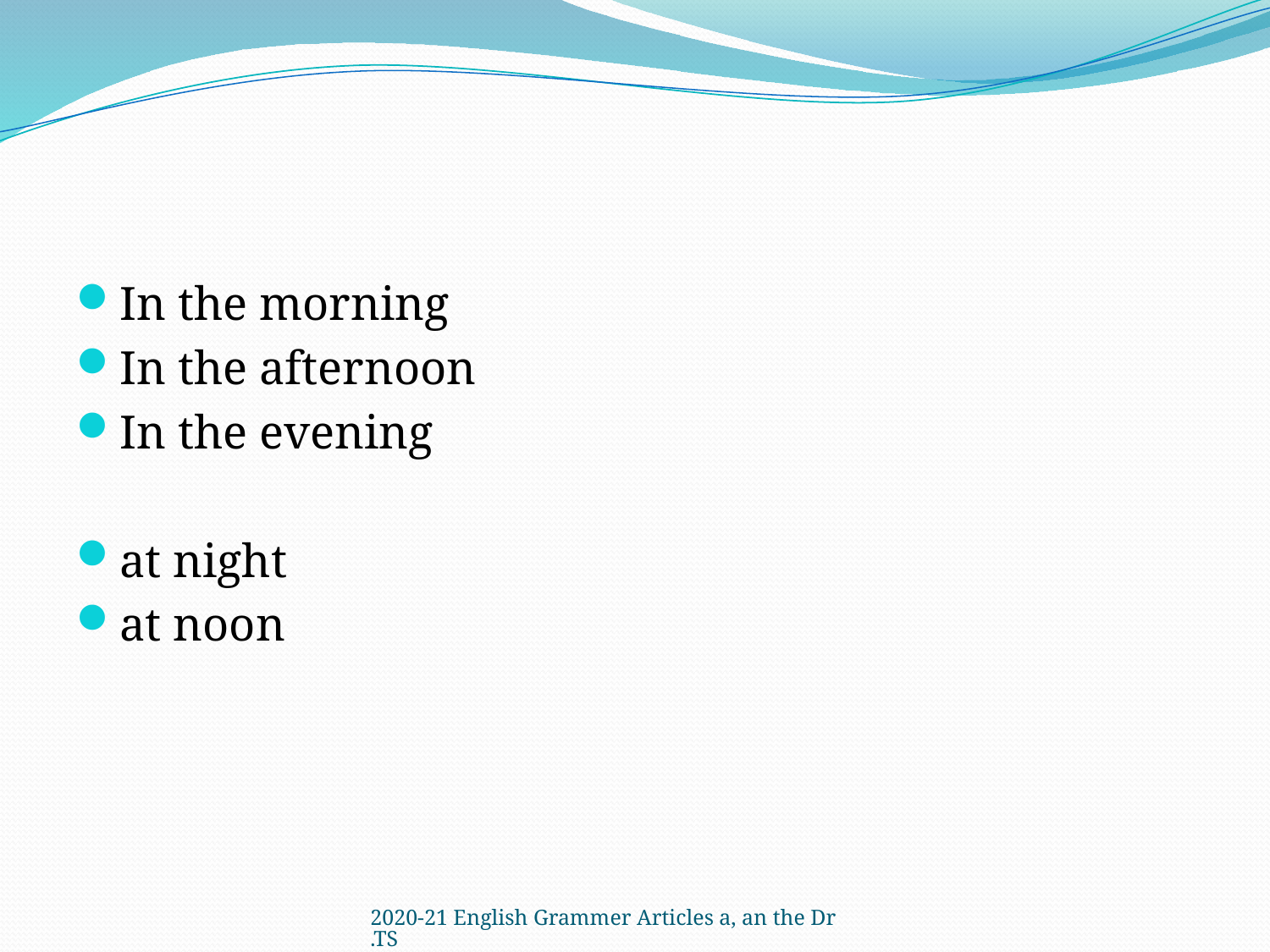

#
In the morning
In the afternoon
In the evening

at night
at noon

2020-21 English Grammer Articles a, an the Dr.TS